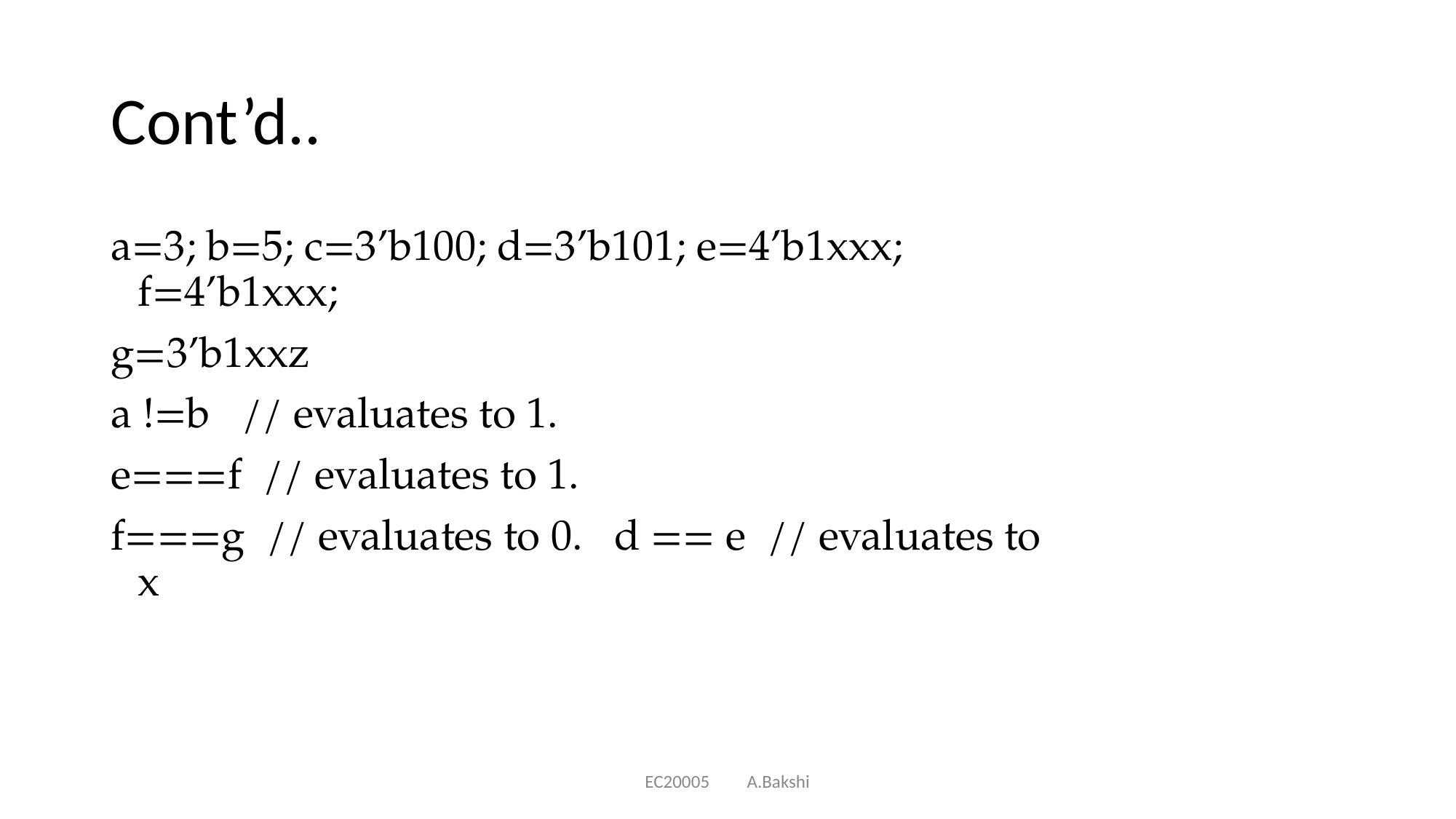

# Cont’d..
a=3; b=5; c=3’b100; d=3’b101; e=4’b1xxx;  f=4’b1xxx;
g=3’b1xxz
a !=b   // evaluates to 1.
e===f  // evaluates to 1.
f===g  // evaluates to 0.   d == e  // evaluates to x

EC20005         A.Bakshi